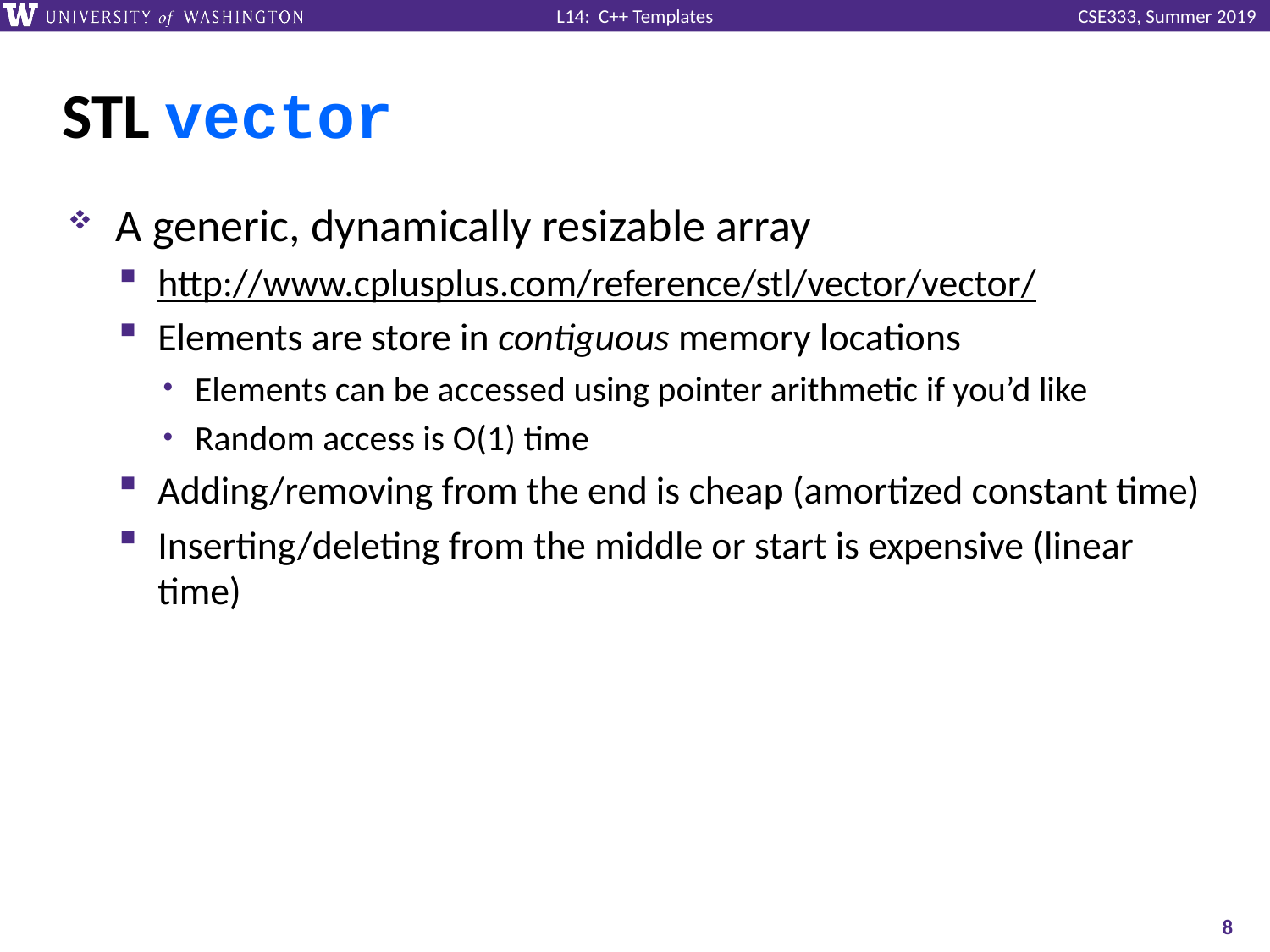

# STL vector
A generic, dynamically resizable array
http://www.cplusplus.com/reference/stl/vector/vector/
Elements are store in contiguous memory locations
Elements can be accessed using pointer arithmetic if you’d like
Random access is O(1) time
Adding/removing from the end is cheap (amortized constant time)
Inserting/deleting from the middle or start is expensive (linear time)

8